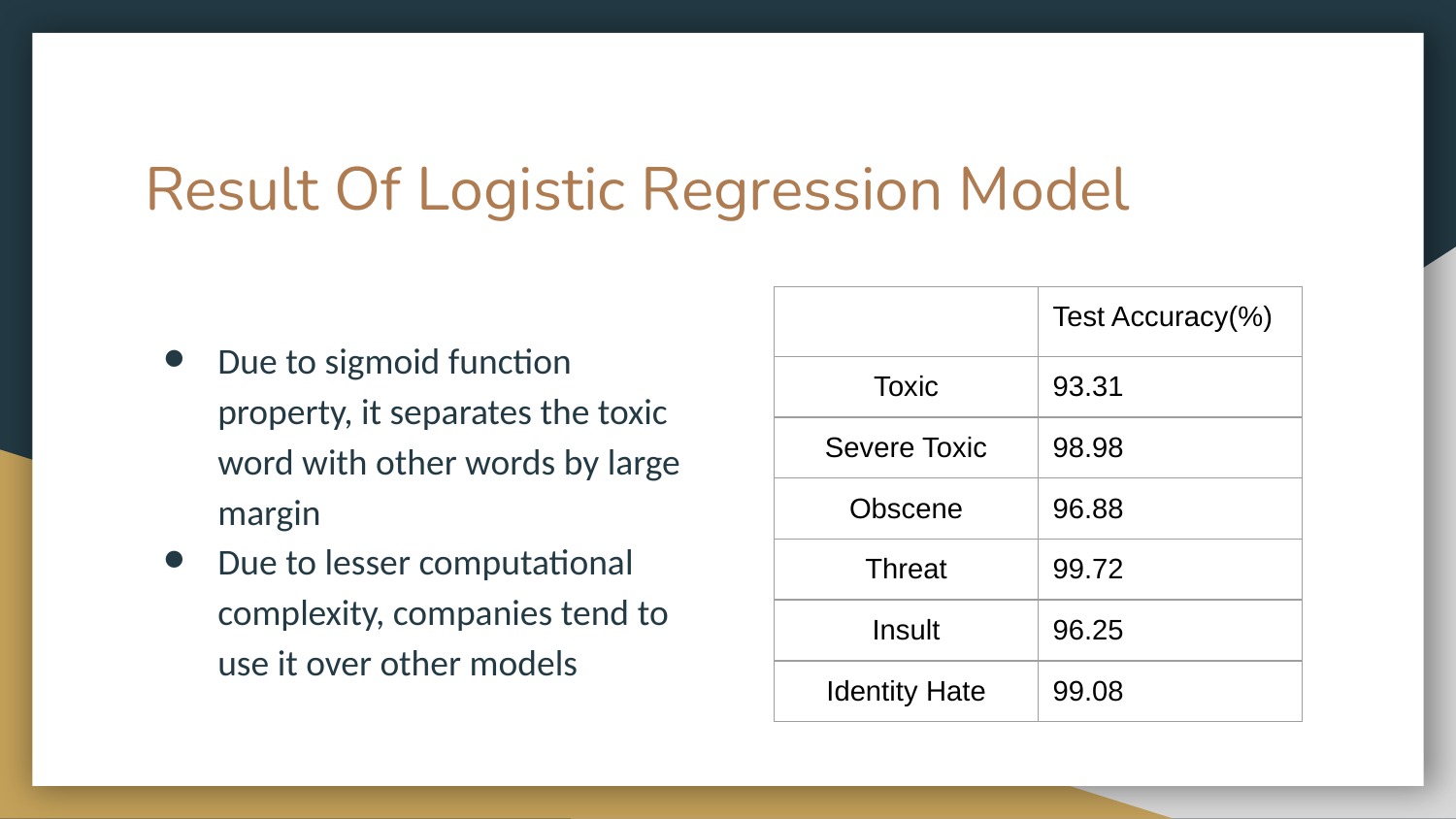

# Result Of Logistic Regression Model
|  | Test Accuracy(%) |
| --- | --- |
| Toxic | 93.31 |
| Severe Toxic | 98.98 |
| Obscene | 96.88 |
| Threat | 99.72 |
| Insult | 96.25 |
| Identity Hate | 99.08 |
Due to sigmoid function property, it separates the toxic word with other words by large margin
Due to lesser computational complexity, companies tend to use it over other models